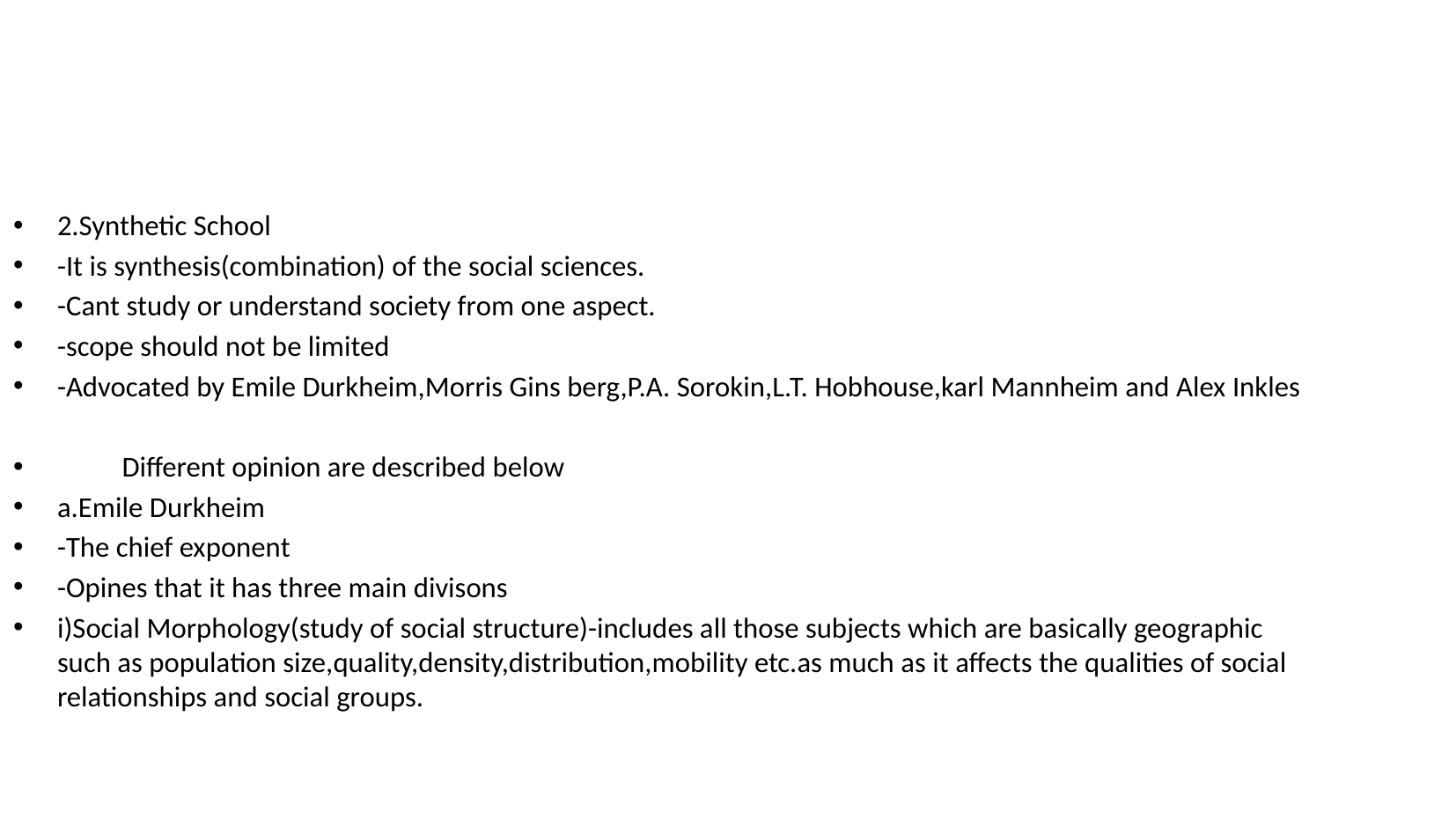

2.Synthetic School
-It is synthesis(combination) of the social sciences.
-Cant study or understand society from one aspect.
-scope should not be limited
-Advocated by Emile Durkheim,Morris Gins berg,P.A. Sorokin,L.T. Hobhouse,karl Mannheim and Alex Inkles

			Different opinion are described below
a.Emile Durkheim
-The chief exponent
-Opines that it has three main divisons
i)Social Morphology(study of social structure)-includes all those subjects which are basically geographic such as population size,quality,density,distribution,mobility etc.as much as it affects the qualities of social relationships and social groups.